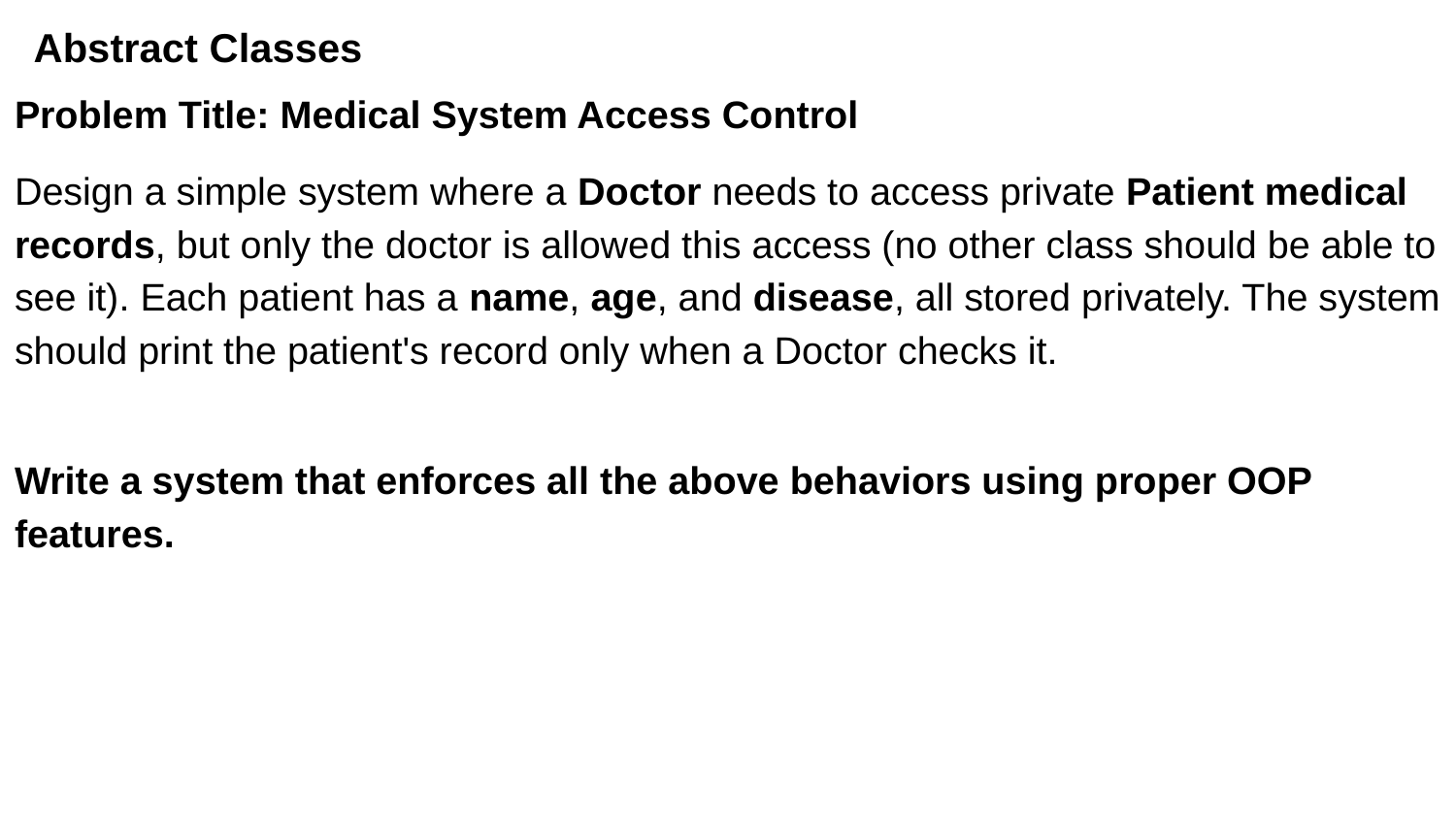

# Abstract Classes
Problem Title: Medical System Access Control
Design a simple system where a Doctor needs to access private Patient medical records, but only the doctor is allowed this access (no other class should be able to see it). Each patient has a name, age, and disease, all stored privately. The system should print the patient's record only when a Doctor checks it.
Write a system that enforces all the above behaviors using proper OOP features.